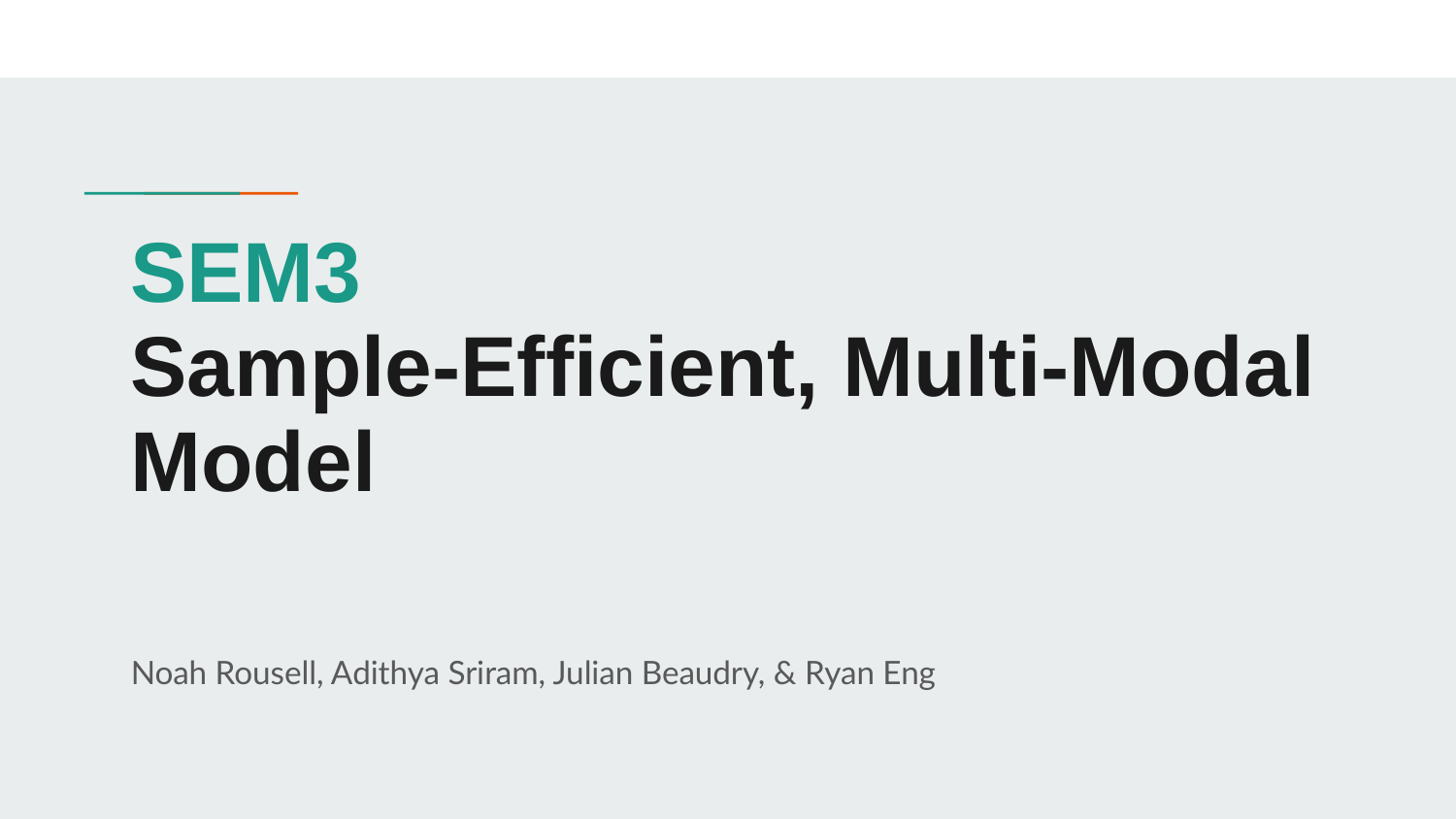

# SEM3
Sample-Efficient, Multi-Modal Model
Noah Rousell, Adithya Sriram, Julian Beaudry, & Ryan Eng